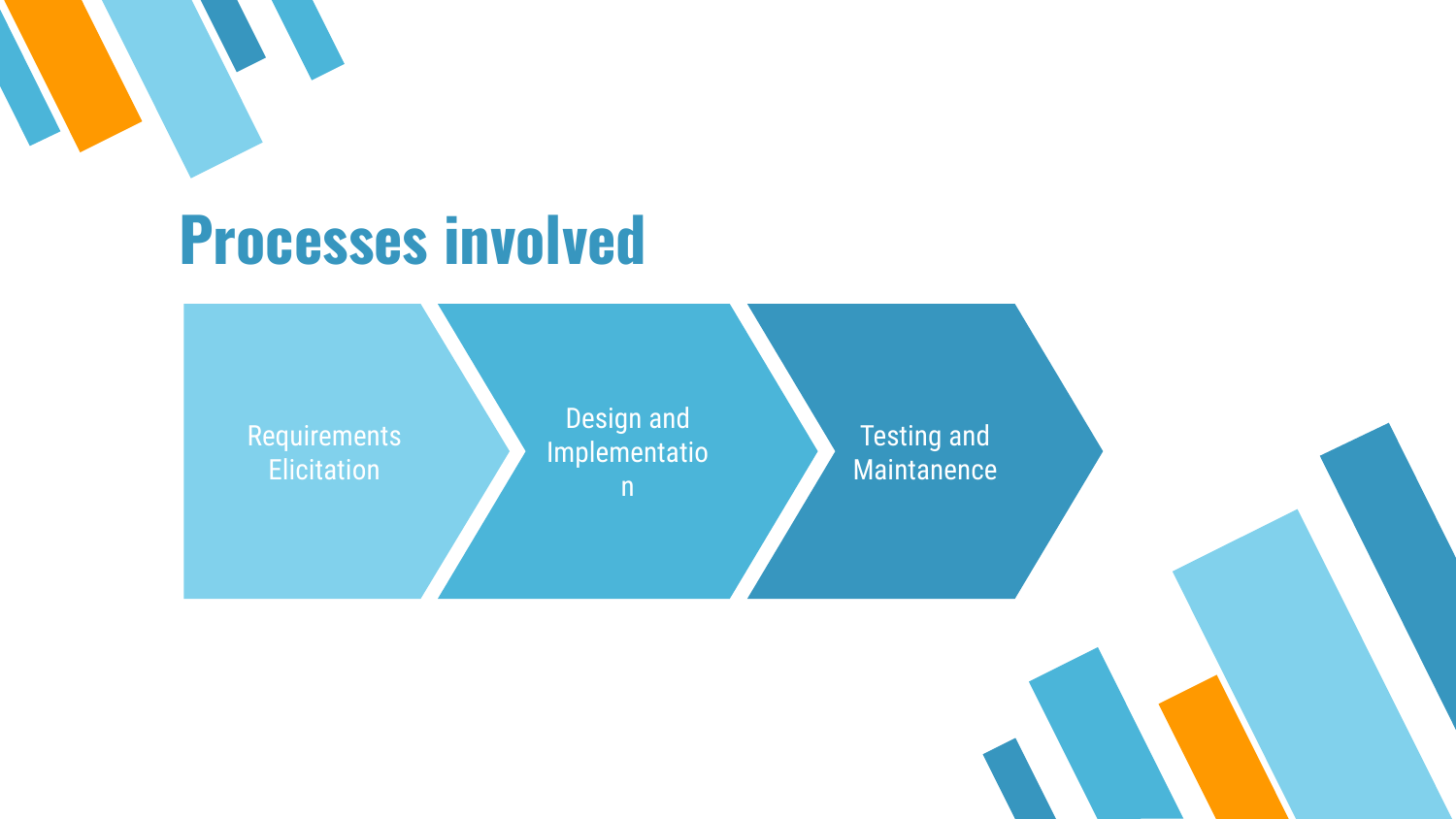

# Processes involved
Requirements Elicitation
Design and Implementation
Testing and Maintanence